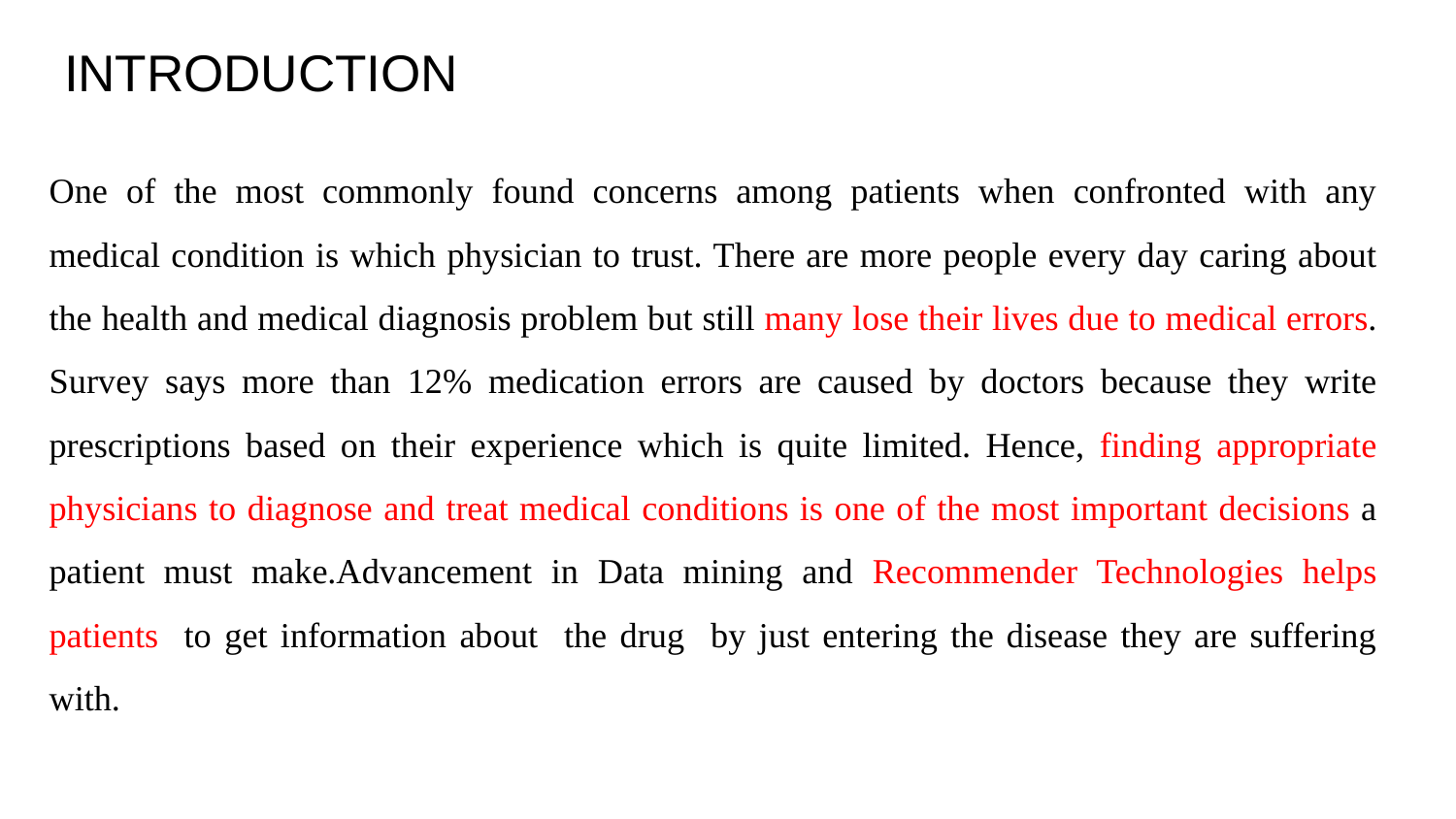

# INTRODUCTION
One of the most commonly found concerns among patients when confronted with any medical condition is which physician to trust. There are more people every day caring about the health and medical diagnosis problem but still many lose their lives due to medical errors. Survey says more than 12% medication errors are caused by doctors because they write prescriptions based on their experience which is quite limited. Hence, finding appropriate physicians to diagnose and treat medical conditions is one of the most important decisions a patient must make.Advancement in Data mining and Recommender Technologies helps patients  to get information about  the drug  by just entering the disease they are suffering with.